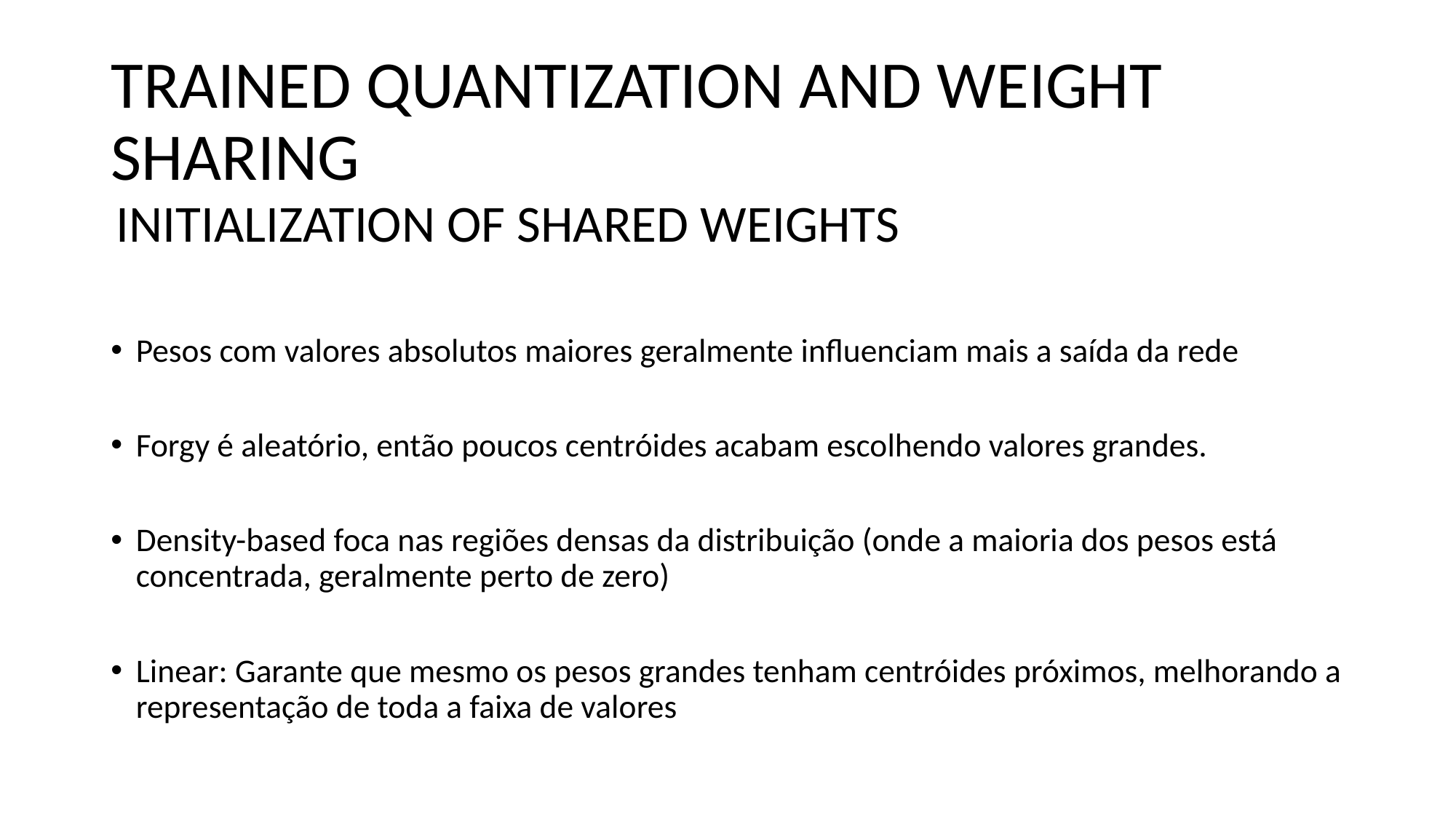

# TRAINED QUANTIZATION AND WEIGHT SHARING
INITIALIZATION OF SHARED WEIGHTS

Pesos com valores absolutos maiores geralmente influenciam mais a saída da rede

Forgy é aleatório, então poucos centróides acabam escolhendo valores grandes.

Density-based foca nas regiões densas da distribuição (onde a maioria dos pesos está concentrada, geralmente perto de zero)

Linear: Garante que mesmo os pesos grandes tenham centróides próximos, melhorando a representação de toda a faixa de valores